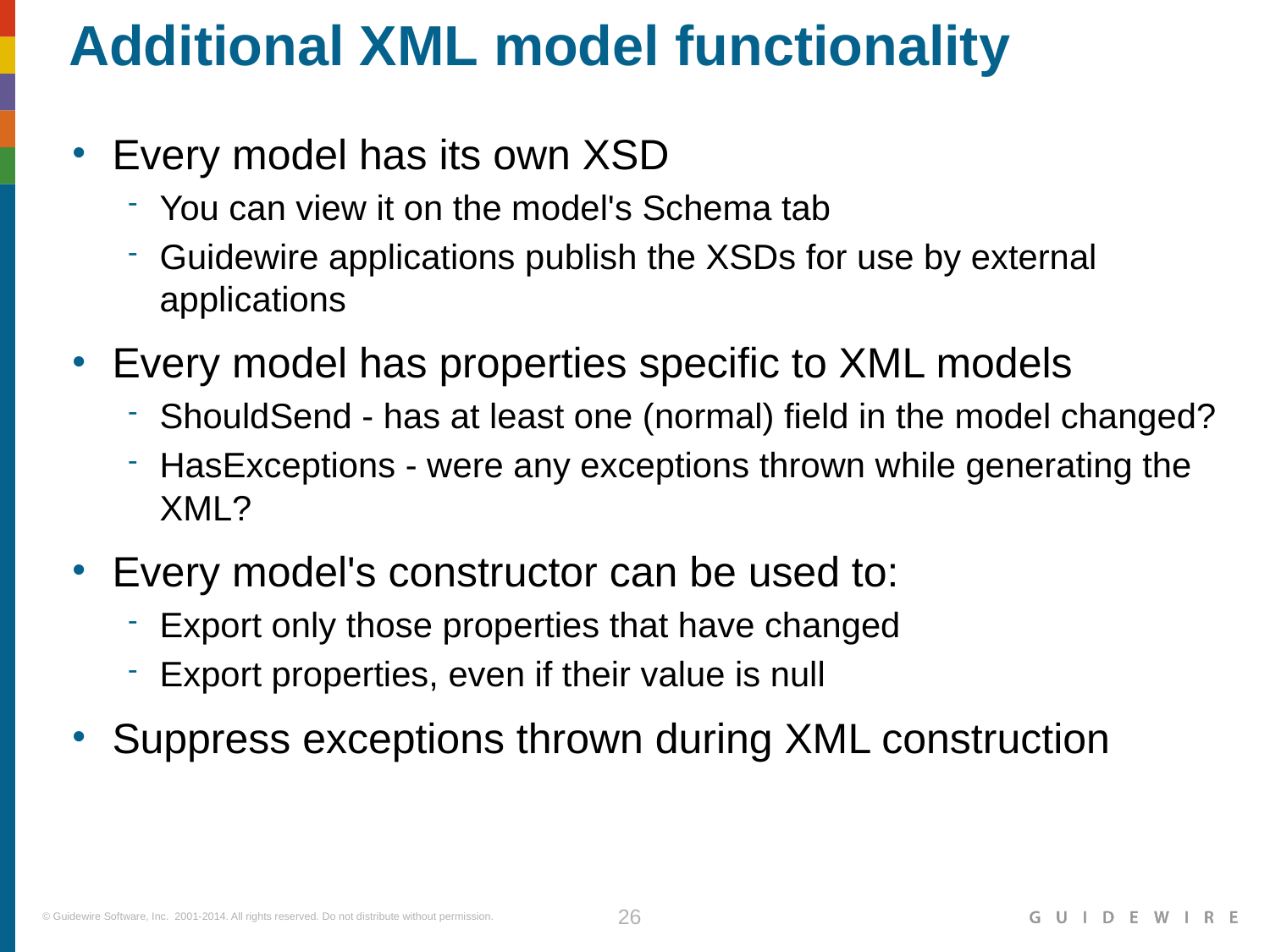

# Additional XML model functionality
Every model has its own XSD
You can view it on the model's Schema tab
Guidewire applications publish the XSDs for use by external applications
Every model has properties specific to XML models
ShouldSend - has at least one (normal) field in the model changed?
HasExceptions - were any exceptions thrown while generating the XML?
Every model's constructor can be used to:
Export only those properties that have changed
Export properties, even if their value is null
Suppress exceptions thrown during XML construction